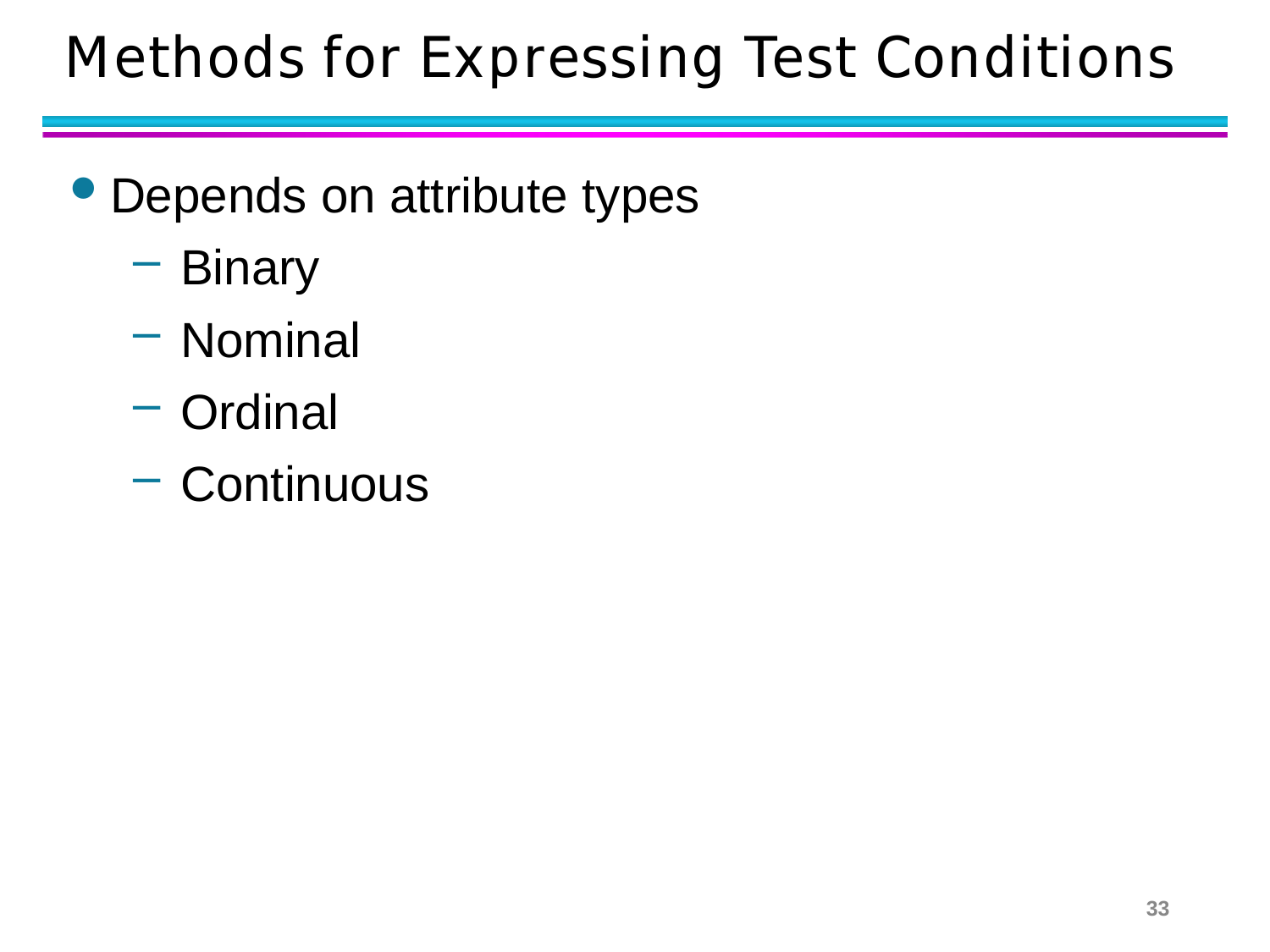

# Methods for Expressing Test Conditions

Depends on attribute types
Binary
Nominal
Ordinal
Continuous
33